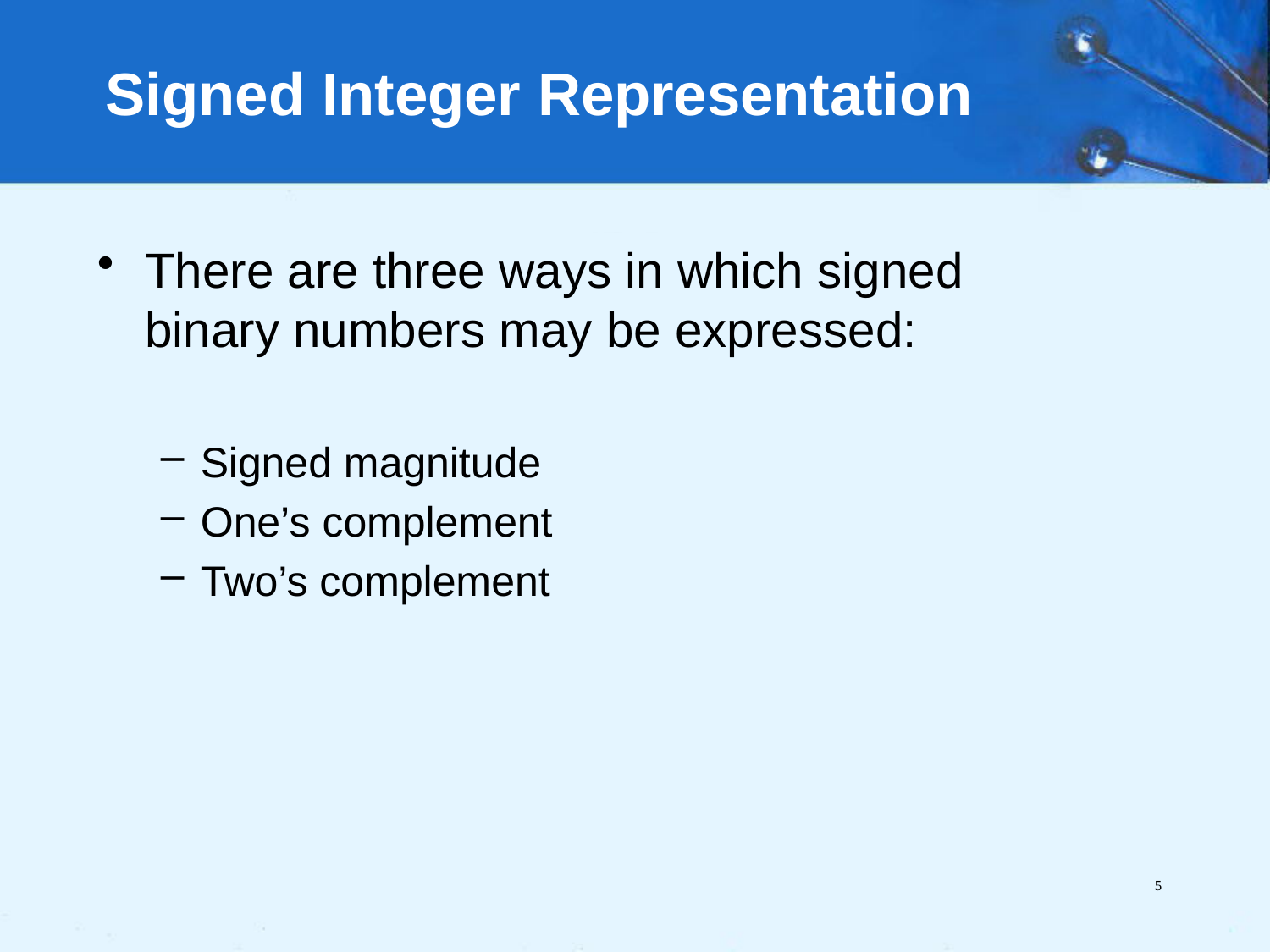

# Signed Integer Representation
There are three ways in which signed binary numbers may be expressed:

Signed magnitude
One’s complement
Two’s complement

5